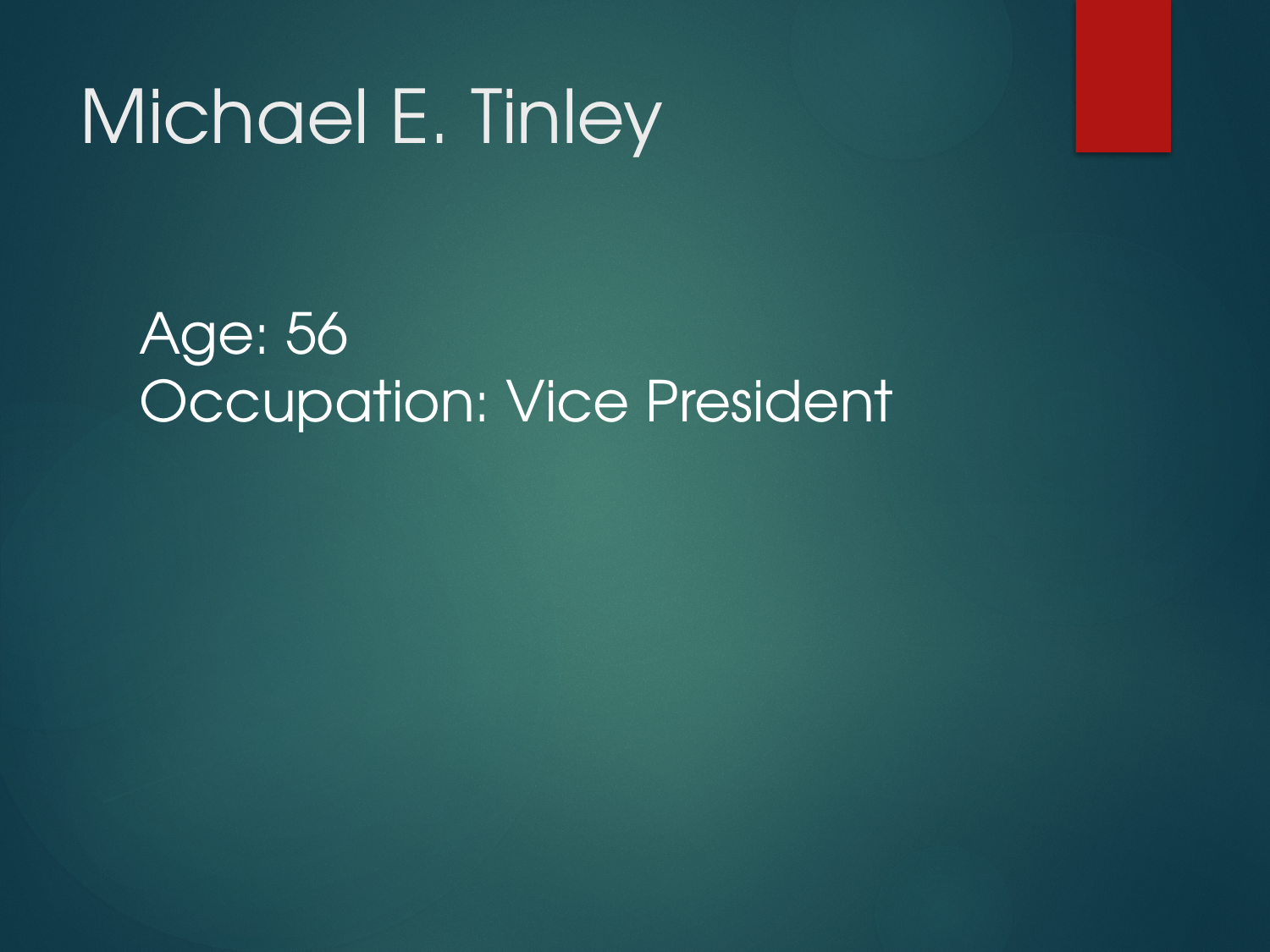

# Michael E. Tinley

Age: 56
Occupation: Vice President